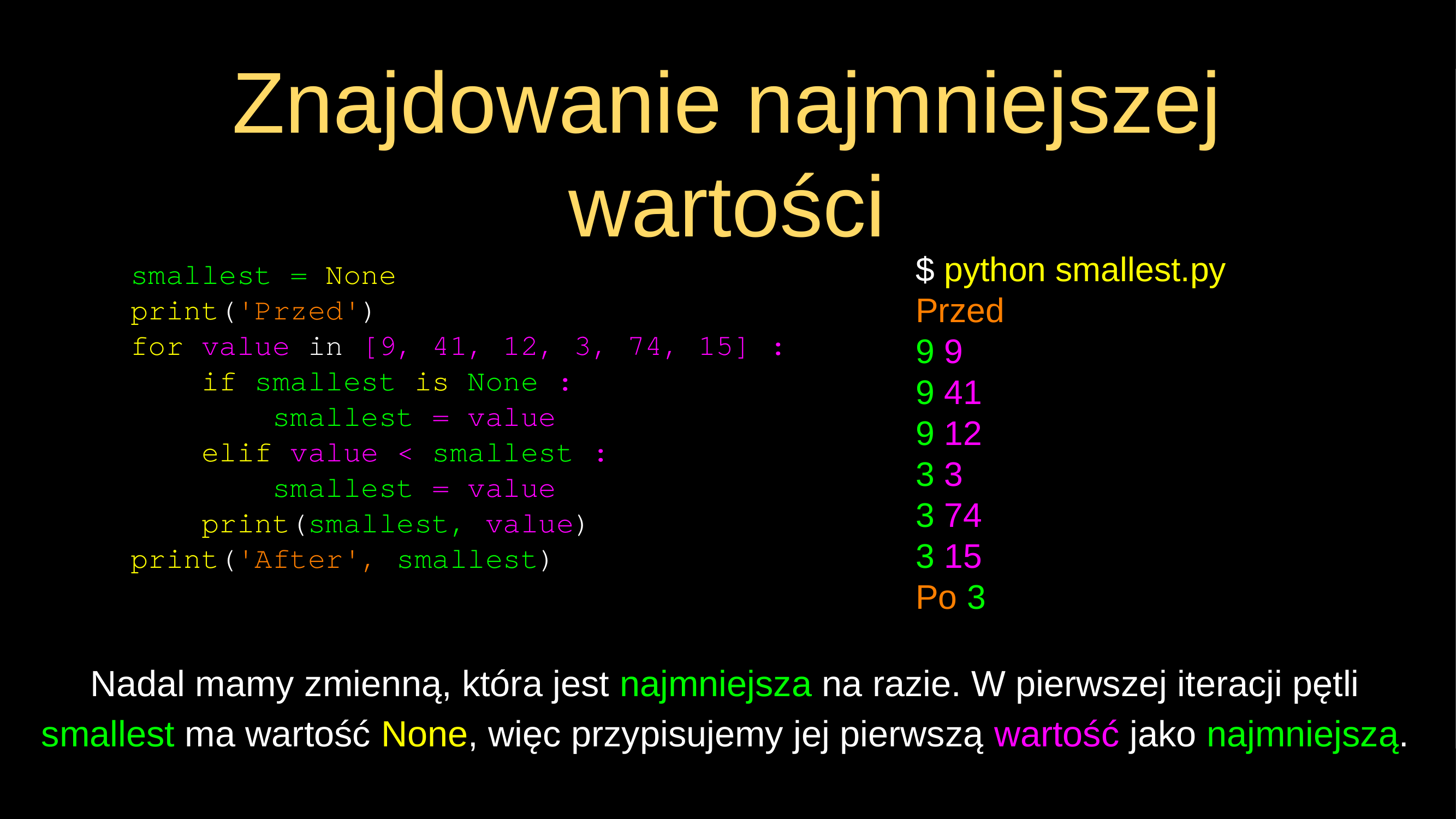

# Znajdowanie najmniejszej wartości
smallest = None
print('Przed')
for value in [9, 41, 12, 3, 74, 15] :
    if smallest is None :
        smallest = value
    elif value < smallest :
        smallest = value
    print(smallest, value)
print('After', smallest)
$ python smallest.py
Przed
9 9
9 41
9 12
3 3
3 74
3 15
Po 3
Nadal mamy zmienną, która jest najmniejsza na razie. W pierwszej iteracji pętli smallest ma wartość None, więc przypisujemy jej pierwszą wartość jako najmniejszą.